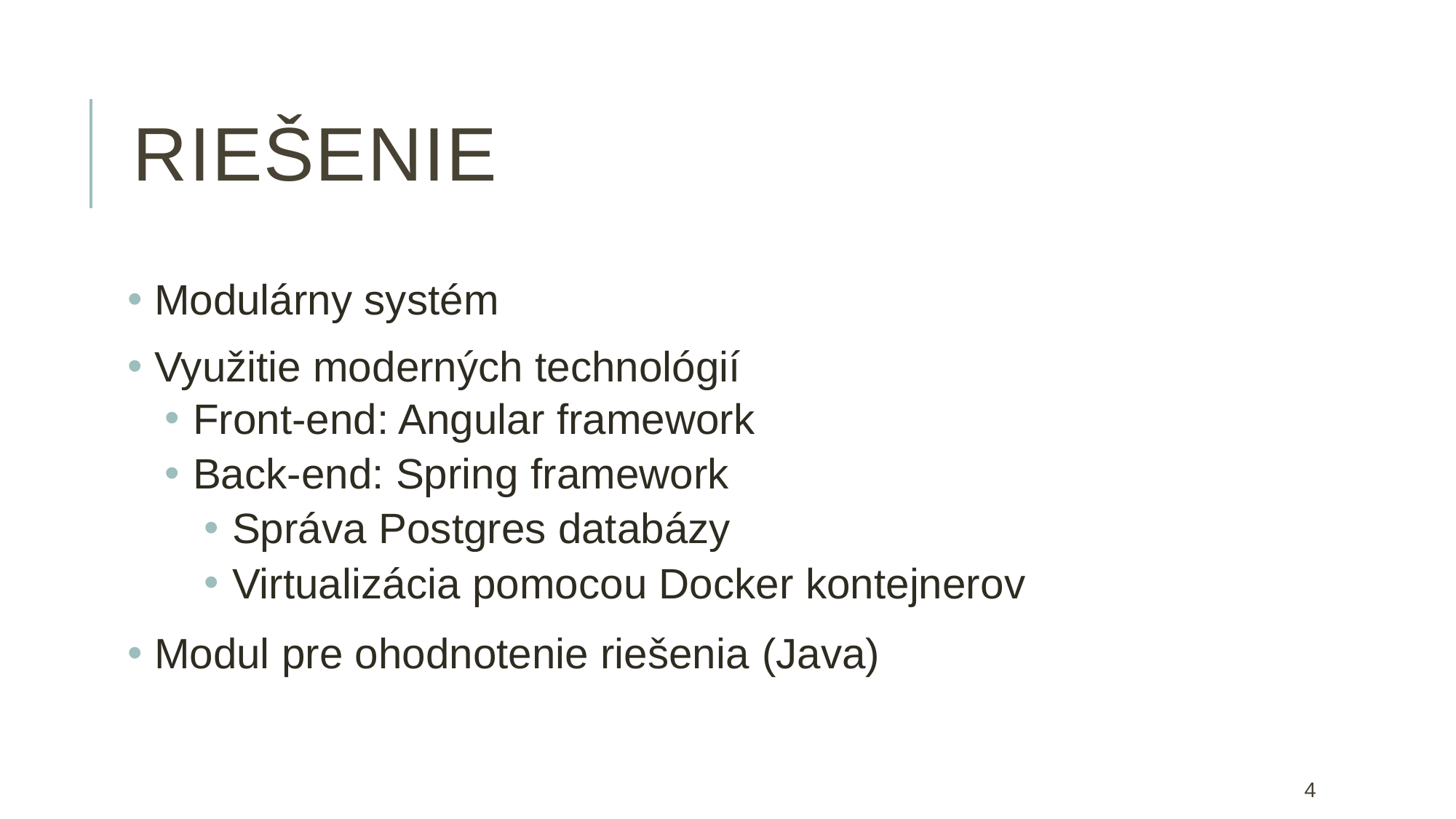

# Riešenie
 Modulárny systém
 Využitie moderných technológií
 Front-end: Angular framework
 Back-end: Spring framework
 Správa Postgres databázy
 Virtualizácia pomocou Docker kontejnerov
 Modul pre ohodnotenie riešenia (Java)
4